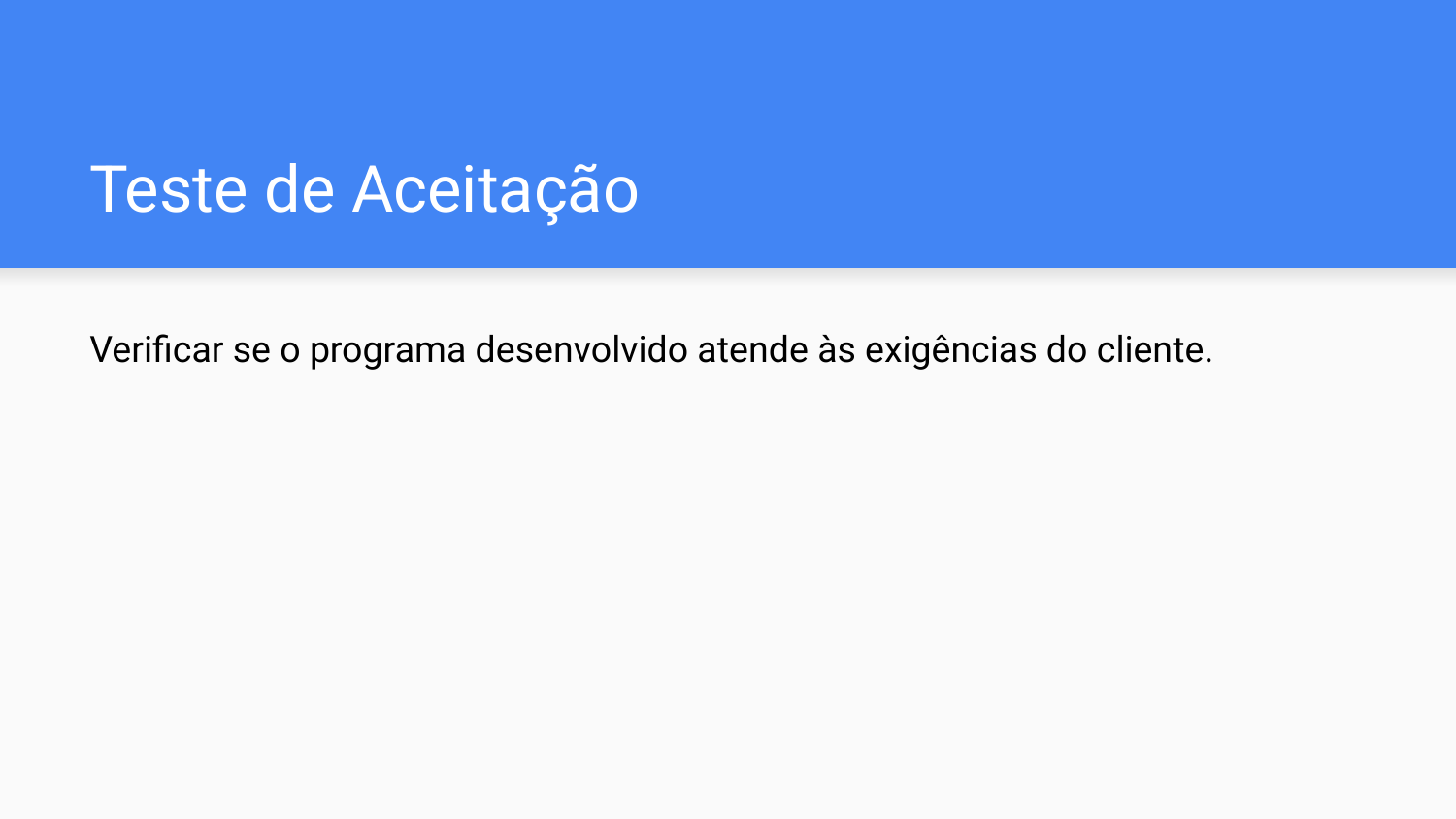

# Teste de Aceitação
Verificar se o programa desenvolvido atende às exigências do cliente.